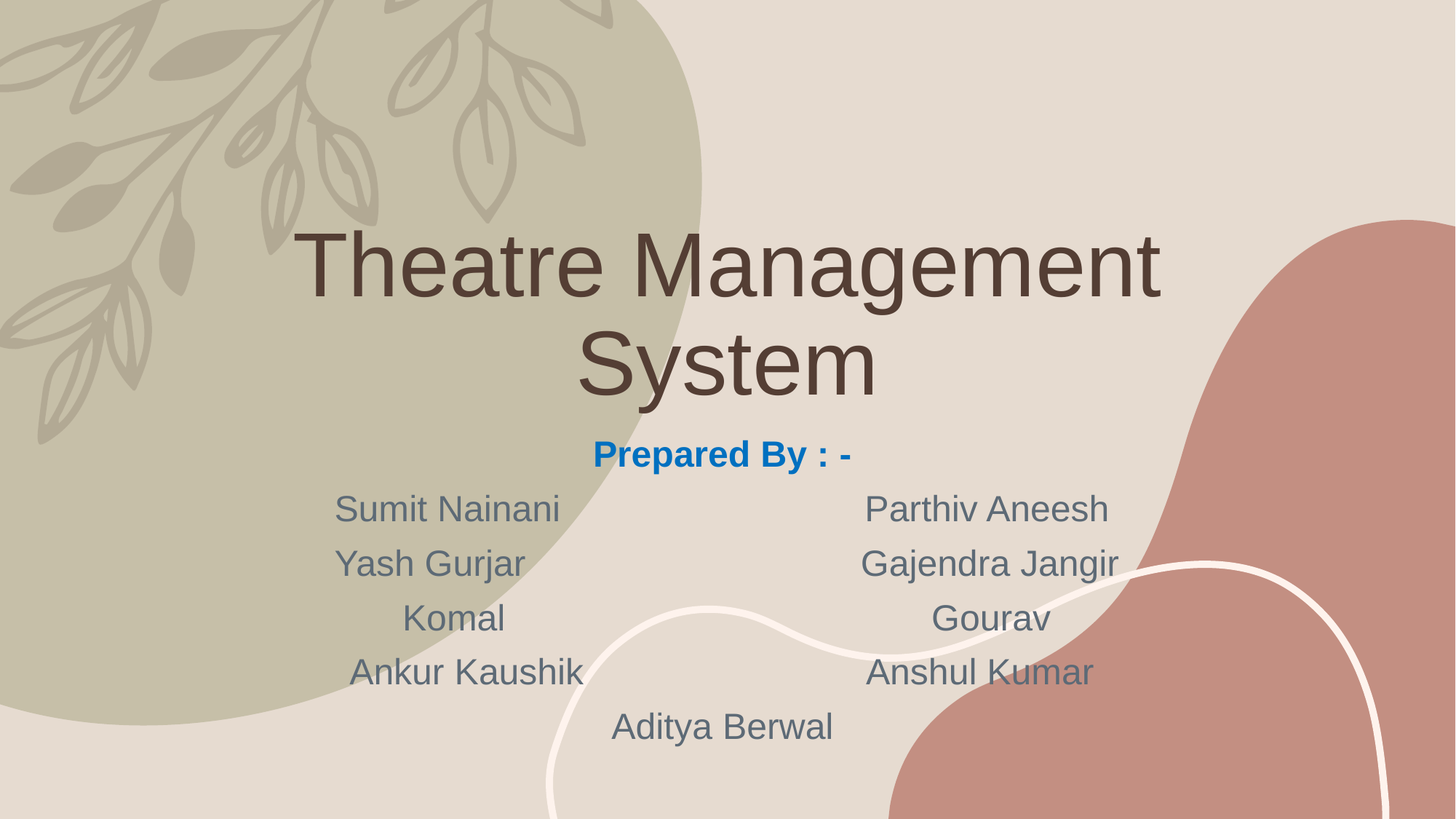

# Theatre Management System
Prepared By : -
Sumit Nainani                              Parthiv Aneesh
Yash Gurjar                                 Gajendra Jangir
Komal                                          Gourav
Ankur Kaushik                            Anshul Kumar
Aditya Berwal